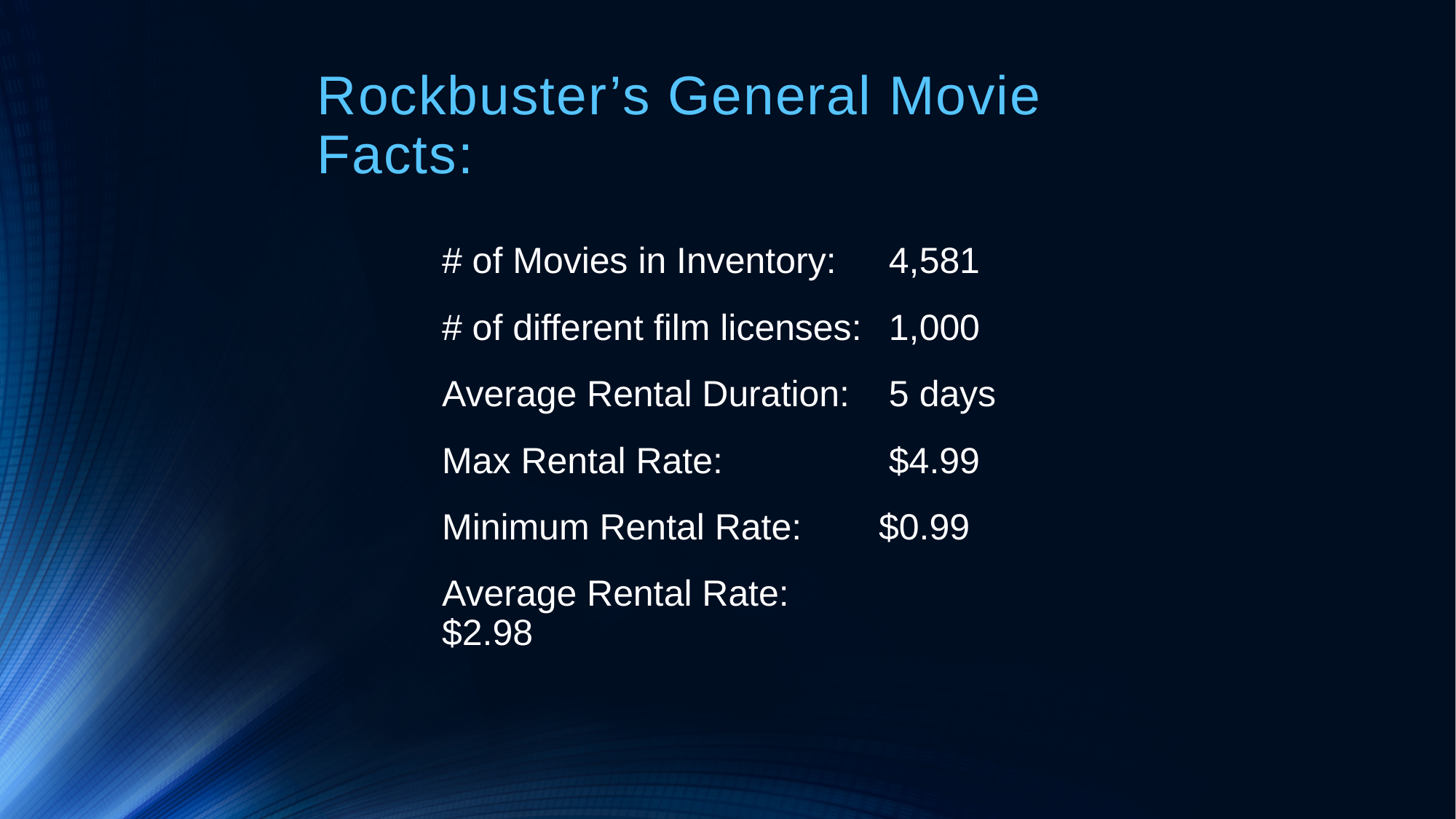

# Rockbuster’s General Movie Facts:
# of Movies in Inventory:	 4,581
# of different film licenses:	 1,000
Average Rental Duration:	 5 days
Max Rental Rate:		 $4.99
Minimum Rental Rate: 	$0.99
Average Rental Rate: 		$2.98